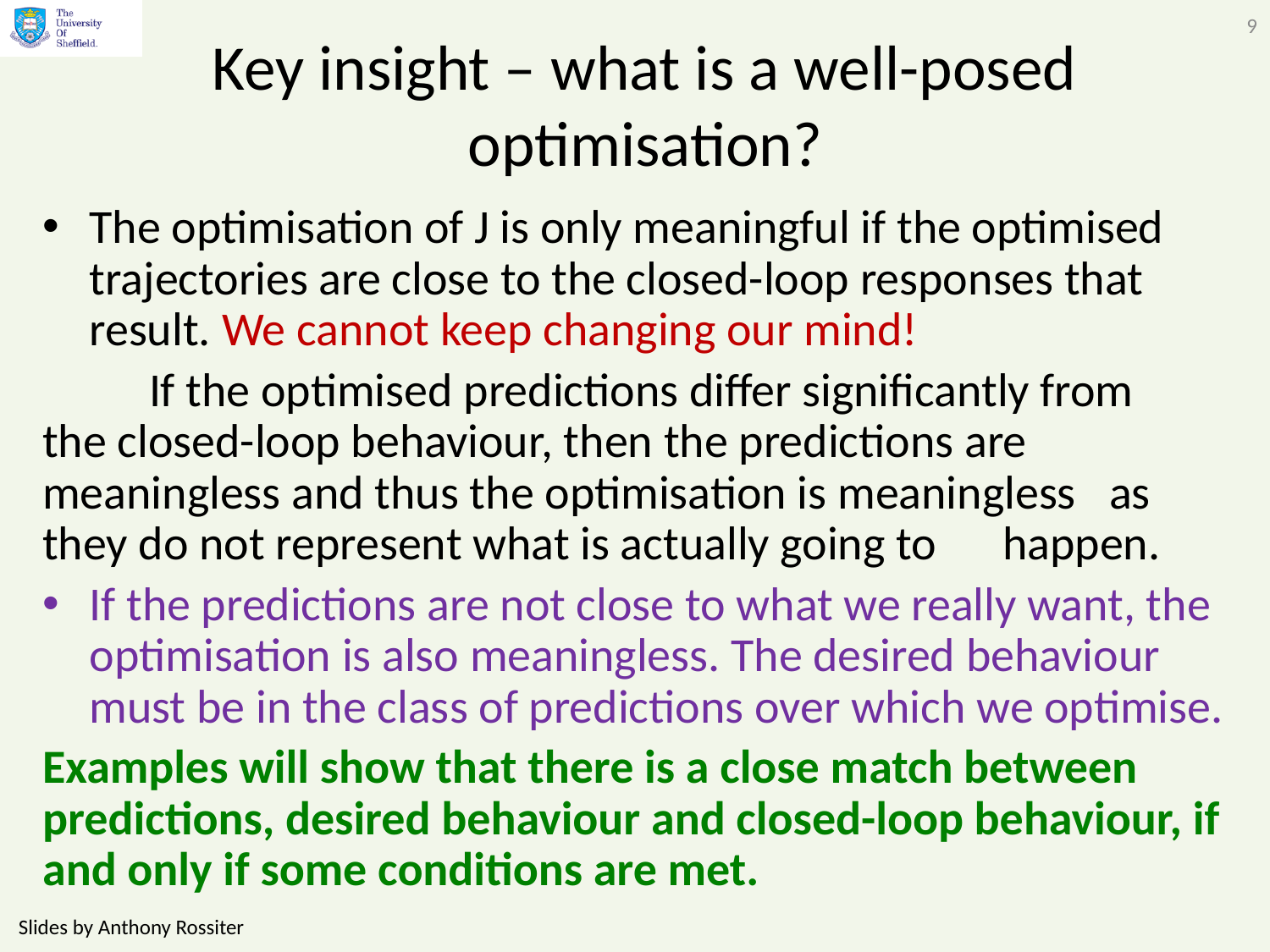

9
# Key insight – what is a well-posed optimisation?
The optimisation of J is only meaningful if the optimised trajectories are close to the closed-loop responses that result. We cannot keep changing our mind!
	If the optimised predictions differ significantly from 	the closed-loop behaviour, then the predictions are 	meaningless and thus the optimisation is meaningless 	as they do not represent what is actually going to 	happen.
If the predictions are not close to what we really want, the optimisation is also meaningless. The desired behaviour must be in the class of predictions over which we optimise.
Examples will show that there is a close match between predictions, desired behaviour and closed-loop behaviour, if and only if some conditions are met.

Slides by Anthony Rossiter